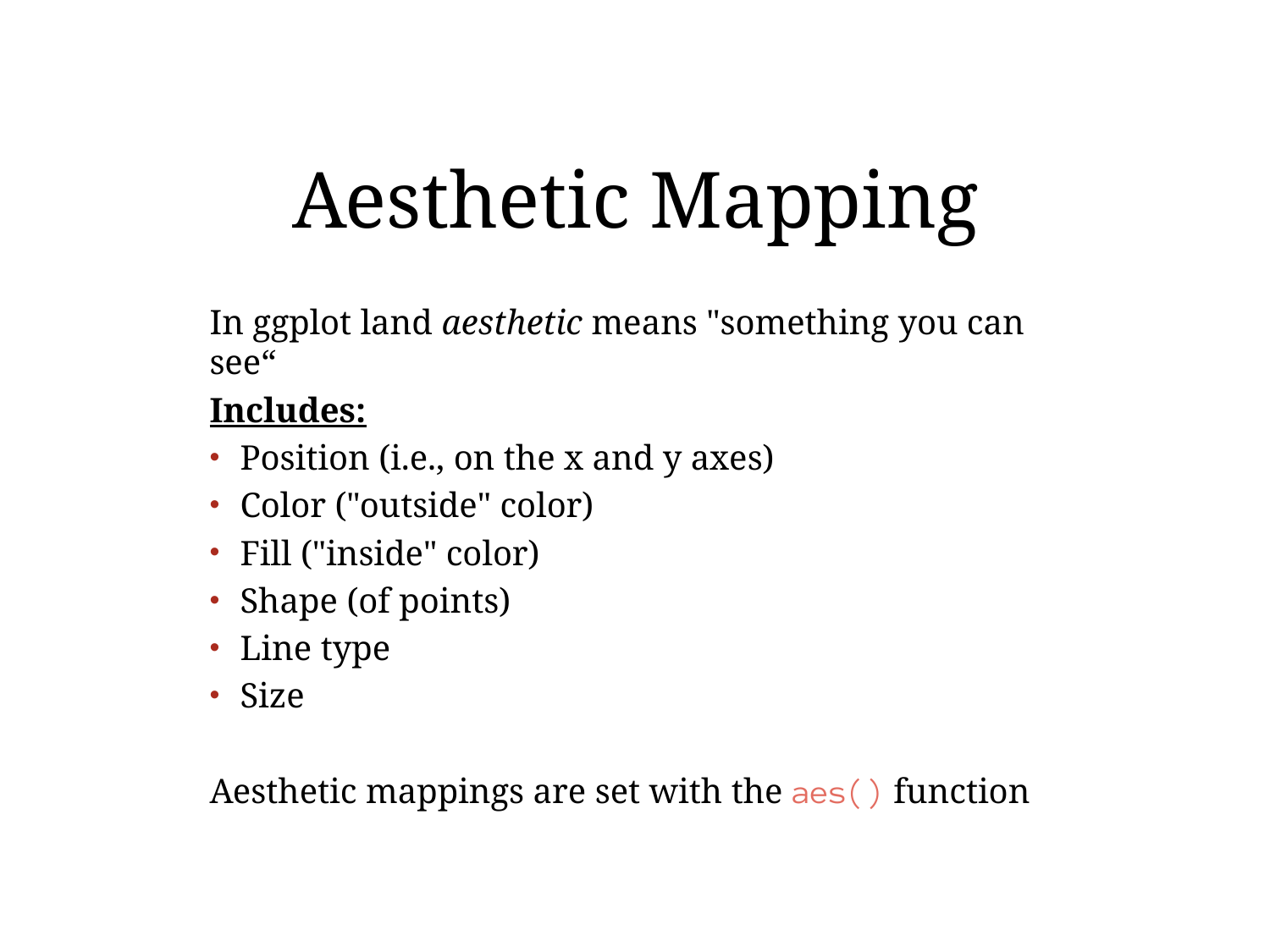

# Aesthetic Mapping
In ggplot land aesthetic means "something you can see“
Includes:
Position (i.e., on the x and y axes)
Color ("outside" color)
Fill ("inside" color)
Shape (of points)
Line type
Size

Aesthetic mappings are set with the aes() function